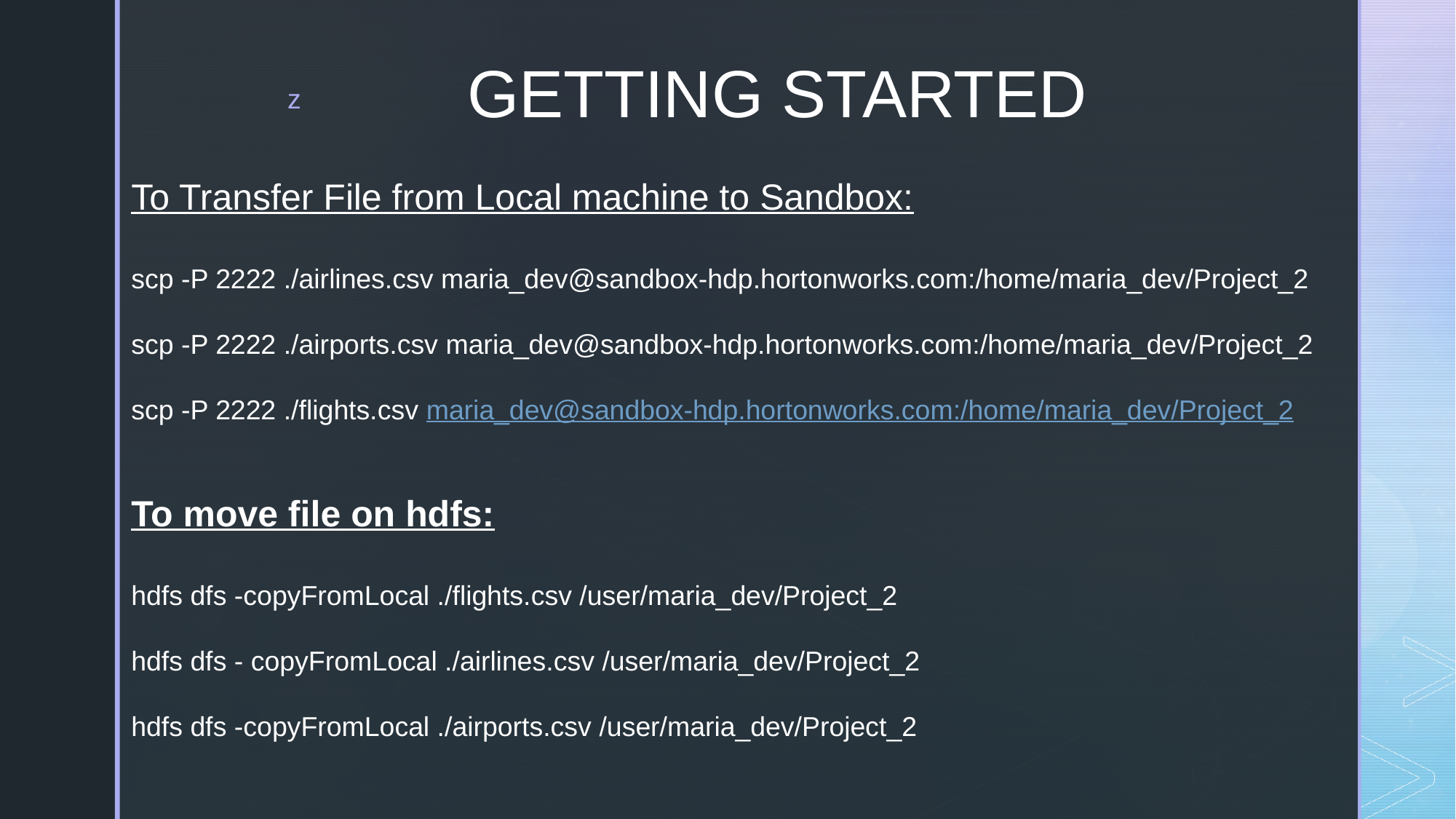

# GETTING STARTED
To Transfer File from Local machine to Sandbox:

scp -P 2222 ./airlines.csv maria_dev@sandbox-hdp.hortonworks.com:/home/maria_dev/Project_2

scp -P 2222 ./airports.csv maria_dev@sandbox-hdp.hortonworks.com:/home/maria_dev/Project_2

scp -P 2222 ./flights.csv maria_dev@sandbox-hdp.hortonworks.com:/home/maria_dev/Project_2

To move file on hdfs:

hdfs dfs -copyFromLocal ./flights.csv /user/maria_dev/Project_2

hdfs dfs - copyFromLocal ./airlines.csv /user/maria_dev/Project_2

hdfs dfs -copyFromLocal ./airports.csv /user/maria_dev/Project_2